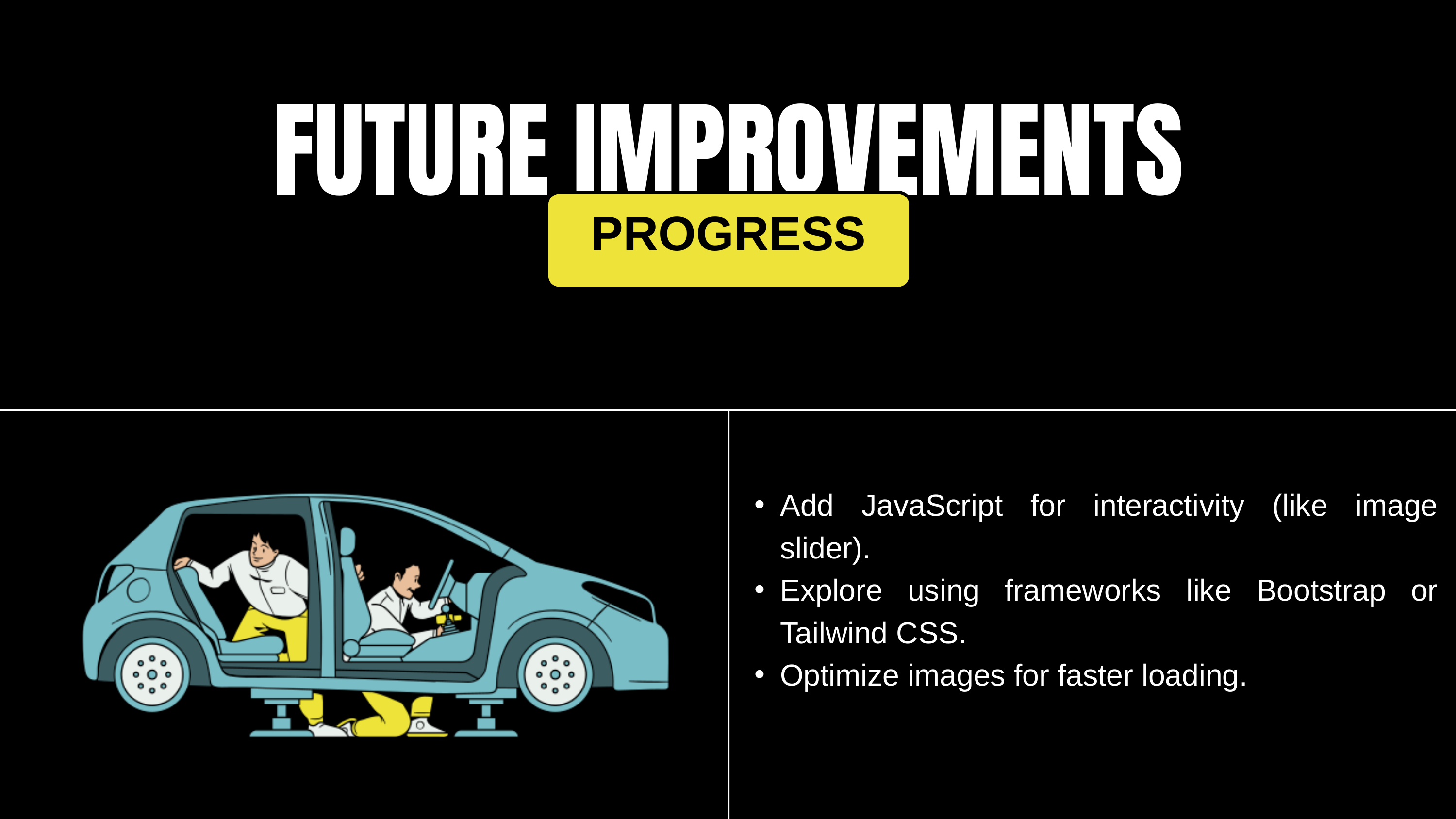

FUTURE IMPROVEMENTS

PROGRESS

Add JavaScript for interactivity (like image slider).
Explore using frameworks like Bootstrap or Tailwind CSS.
Optimize images for faster loading.